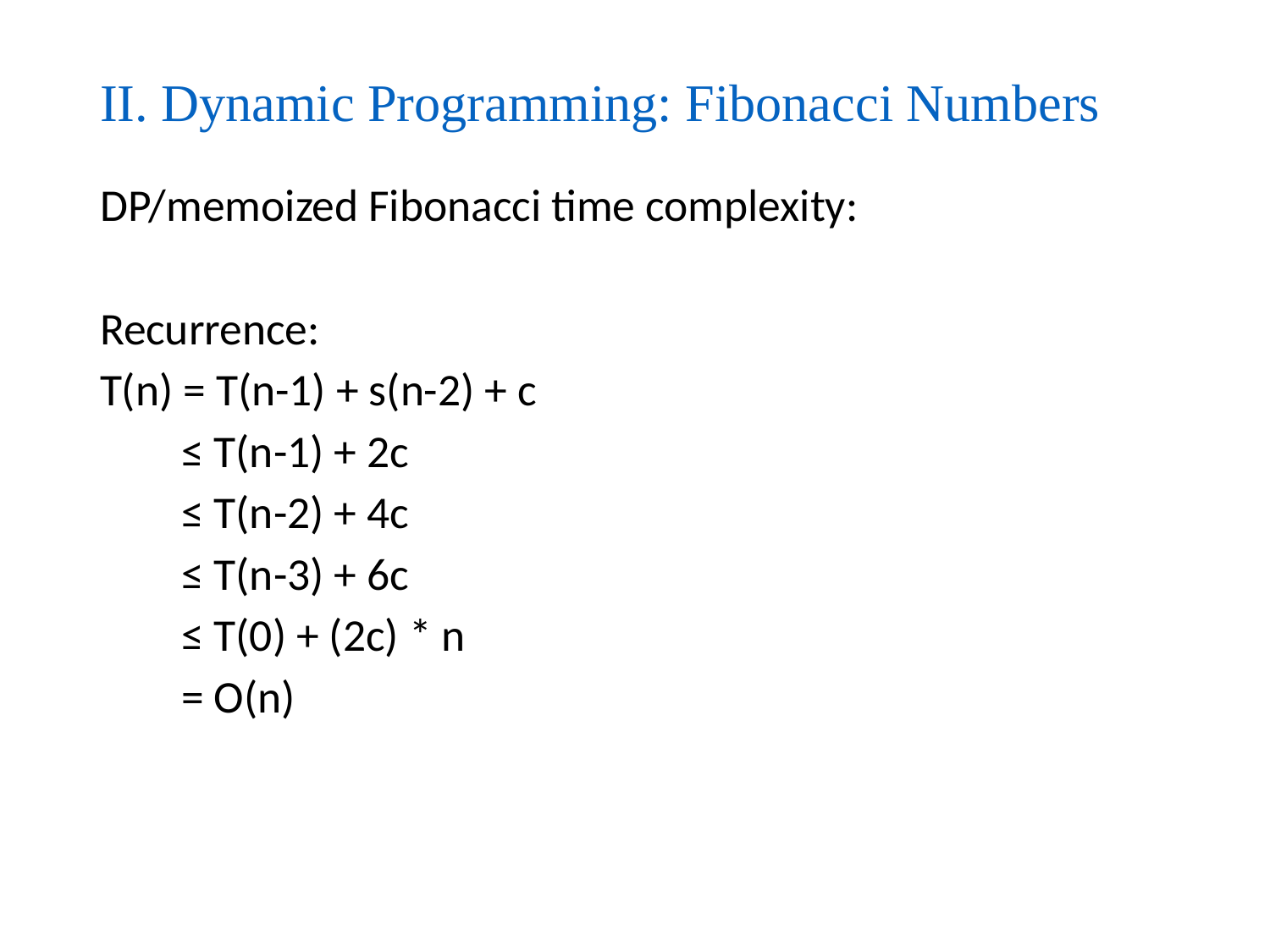

# II. Dynamic Programming: Fibonacci Numbers
DP/memoized Fibonacci time complexity:

Recurrence:
T(n) = T(n-1) + s(n-2) + c
        ≤ T(n-1) + 2c
        ≤ T(n-2) + 4c
        ≤ T(n-3) + 6c
        ≤ T(0) + (2c) * n
        = O(n)